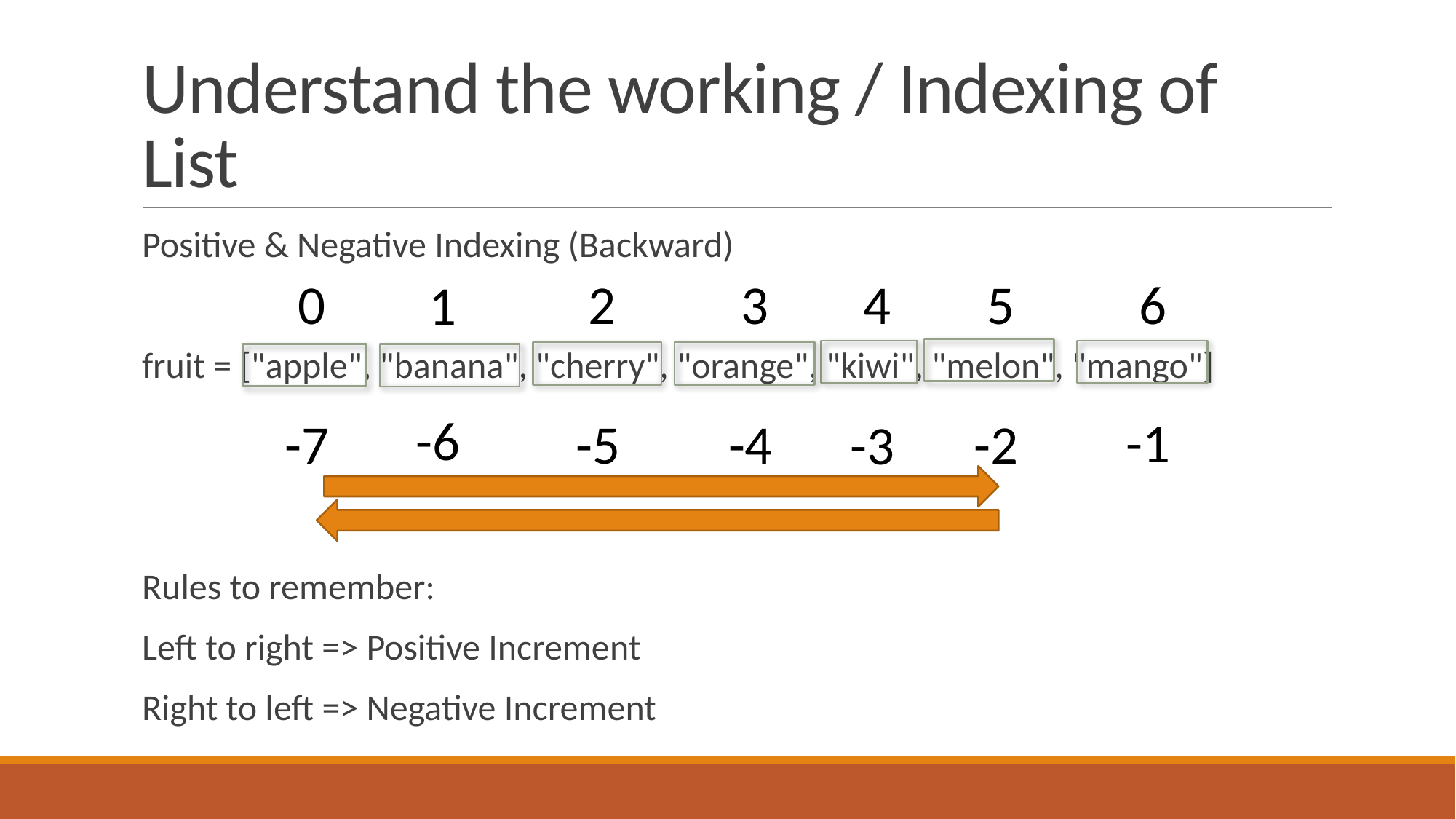

# Understand the working / Indexing of List
Positive & Negative Indexing (Backward)

fruit = ["apple", "banana", "cherry", "orange", "kiwi", "melon", "mango"]

Rules to remember:
Left to right => Positive Increment
Right to left => Negative Increment

0
2
3
4
5
6
1

-6
-1
-7
-5
-4
-2
-3